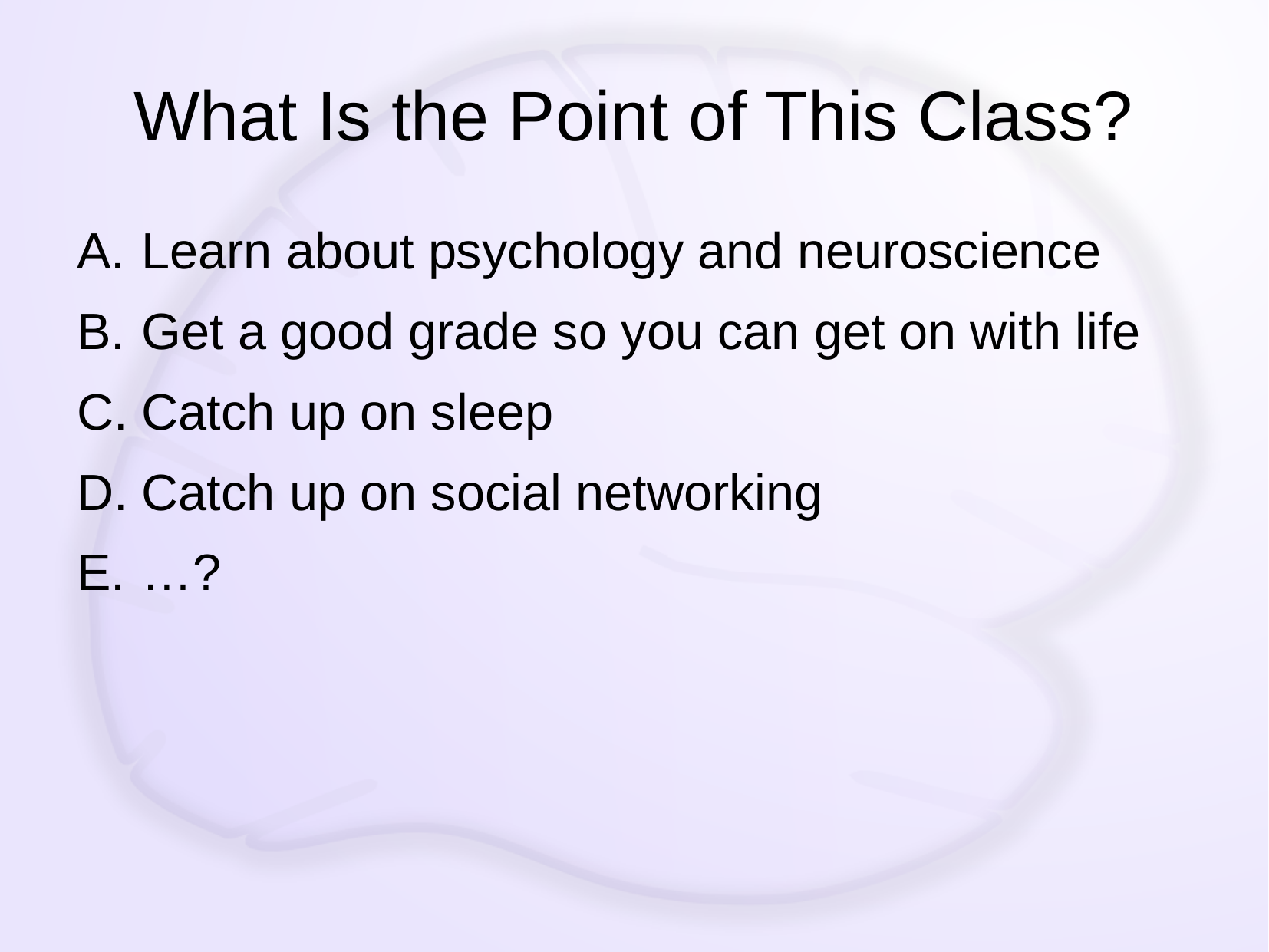

# What Is the Point of This Class?
Learn about psychology and neuroscience
Get a good grade so you can get on with life
Catch up on sleep
Catch up on social networking
…?